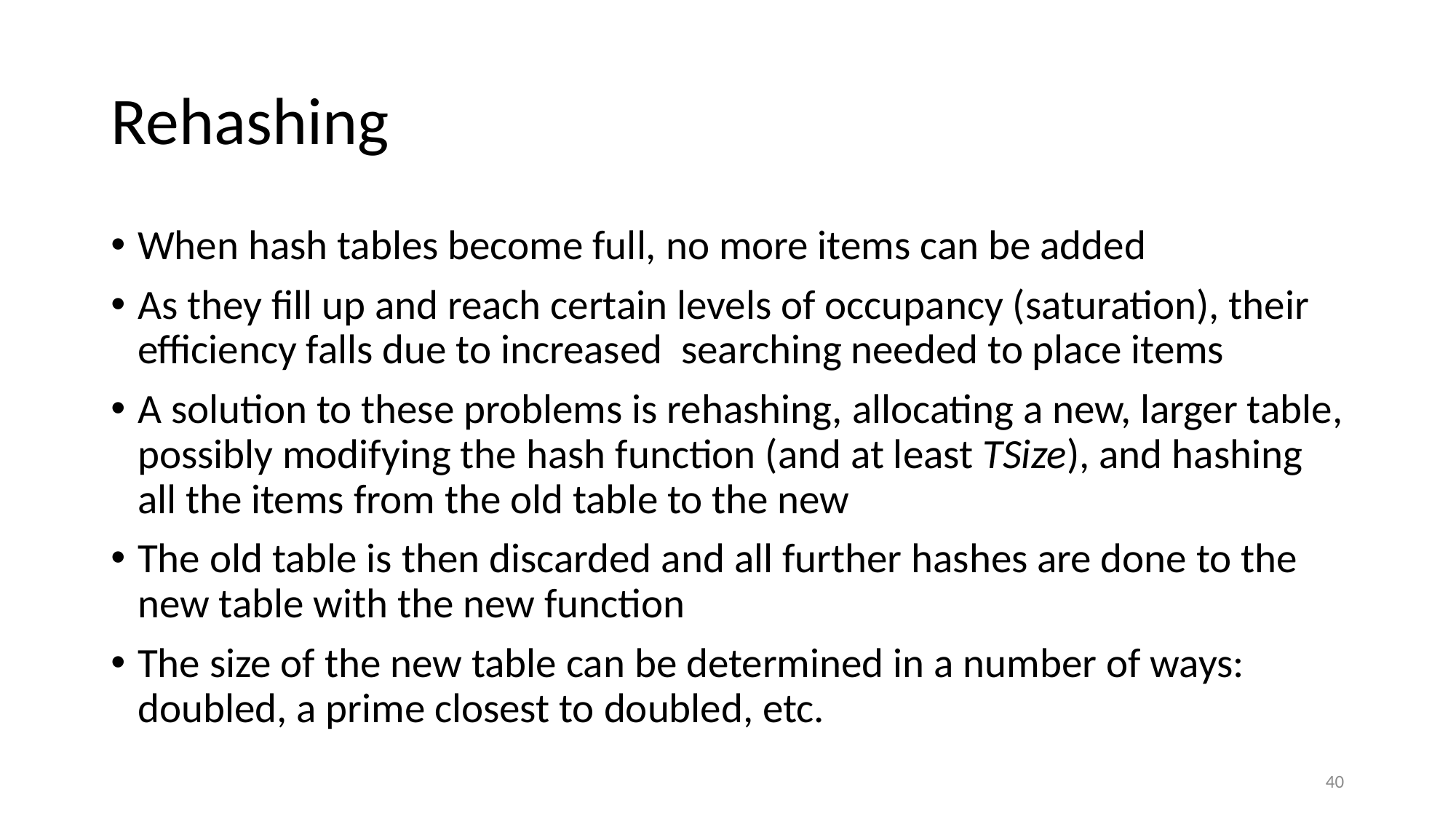

# Rehashing
When hash tables become full, no more items can be added
As they fill up and reach certain levels of occupancy (saturation), their efficiency falls due to increased  searching needed to place items
A solution to these problems is rehashing, allocating a new, larger table, possibly modifying the hash function (and at least TSize), and hashing all the items from the old table to the new
The old table is then discarded and all further hashes are done to the new table with the new function
The size of the new table can be determined in a number of ways: doubled, a prime closest to doubled, etc.
40